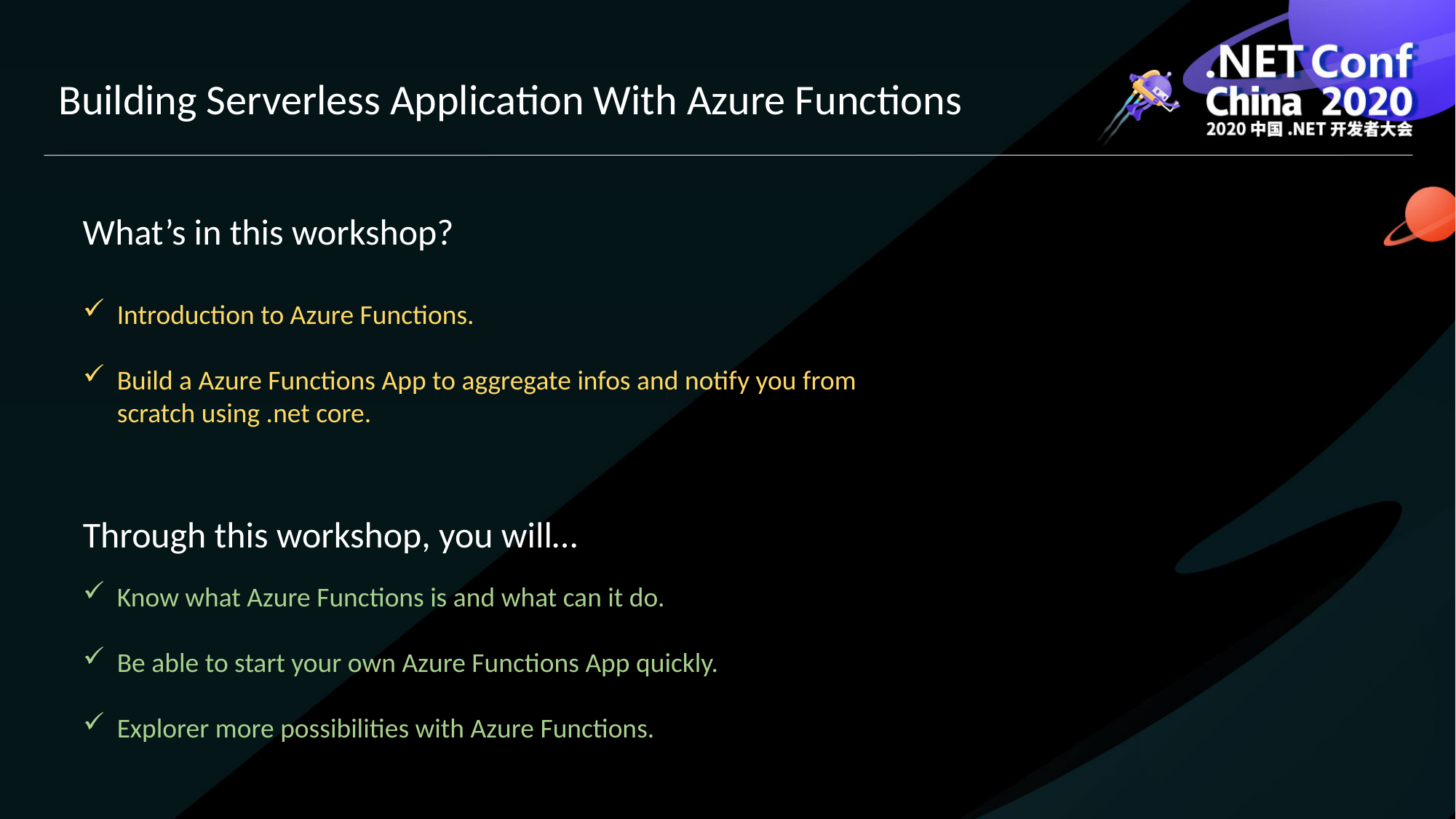

Building Serverless Application With Azure Functions
What’s in this workshop?
Introduction to Azure Functions.

Build a Azure Functions App to aggregate infos and notify you from scratch using .net core.
Through this workshop, you will…
Know what Azure Functions is and what can it do.

Be able to start your own Azure Functions App quickly.

Explorer more possibilities with Azure Functions.